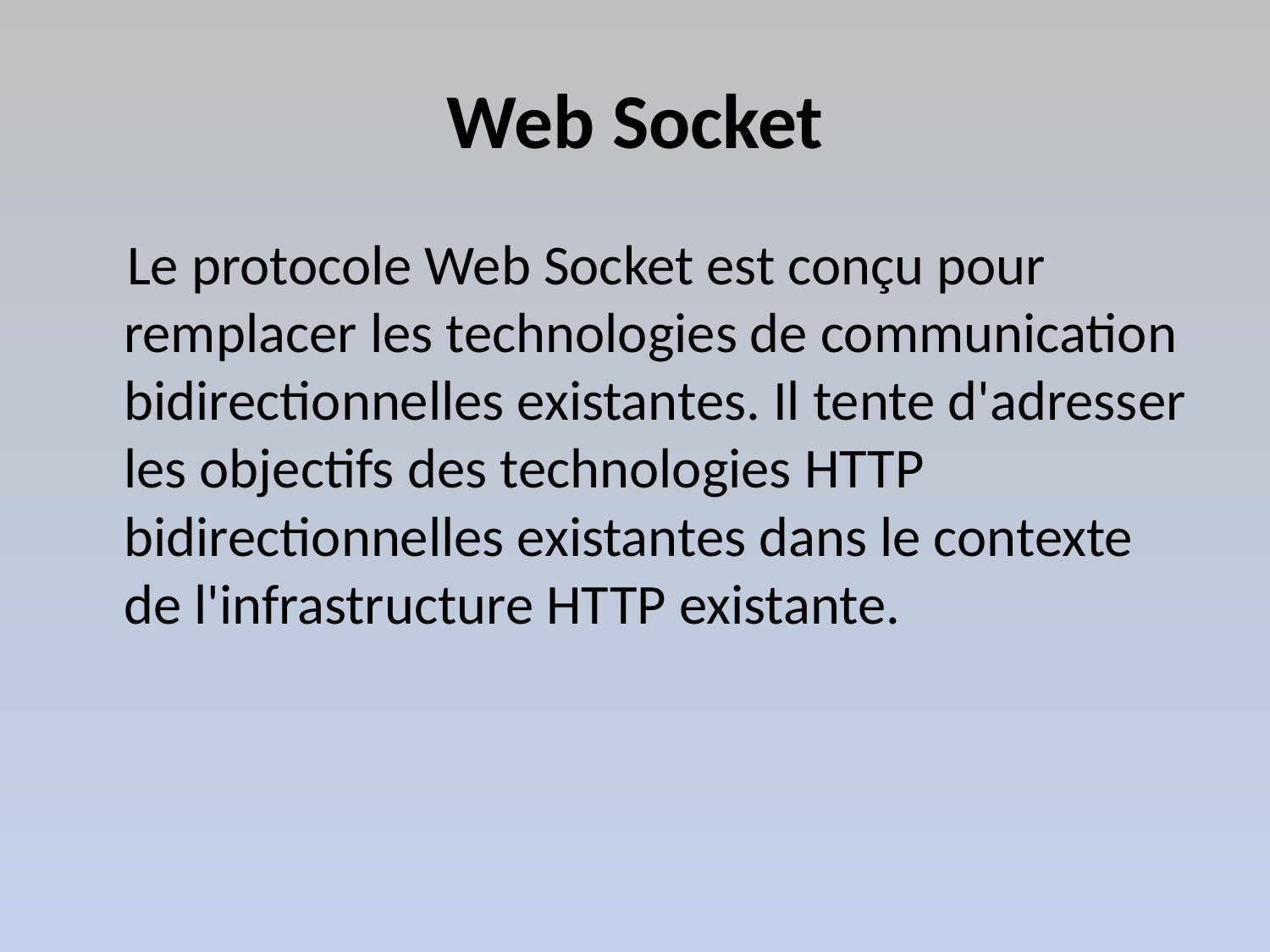

# Web Socket
    Le protocole Web Socket est conçu pour remplacer les technologies de communication bidirectionnelles existantes. Il tente d'adresser les objectifs des technologies HTTP bidirectionnelles existantes dans le contexte de l'infrastructure HTTP existante.